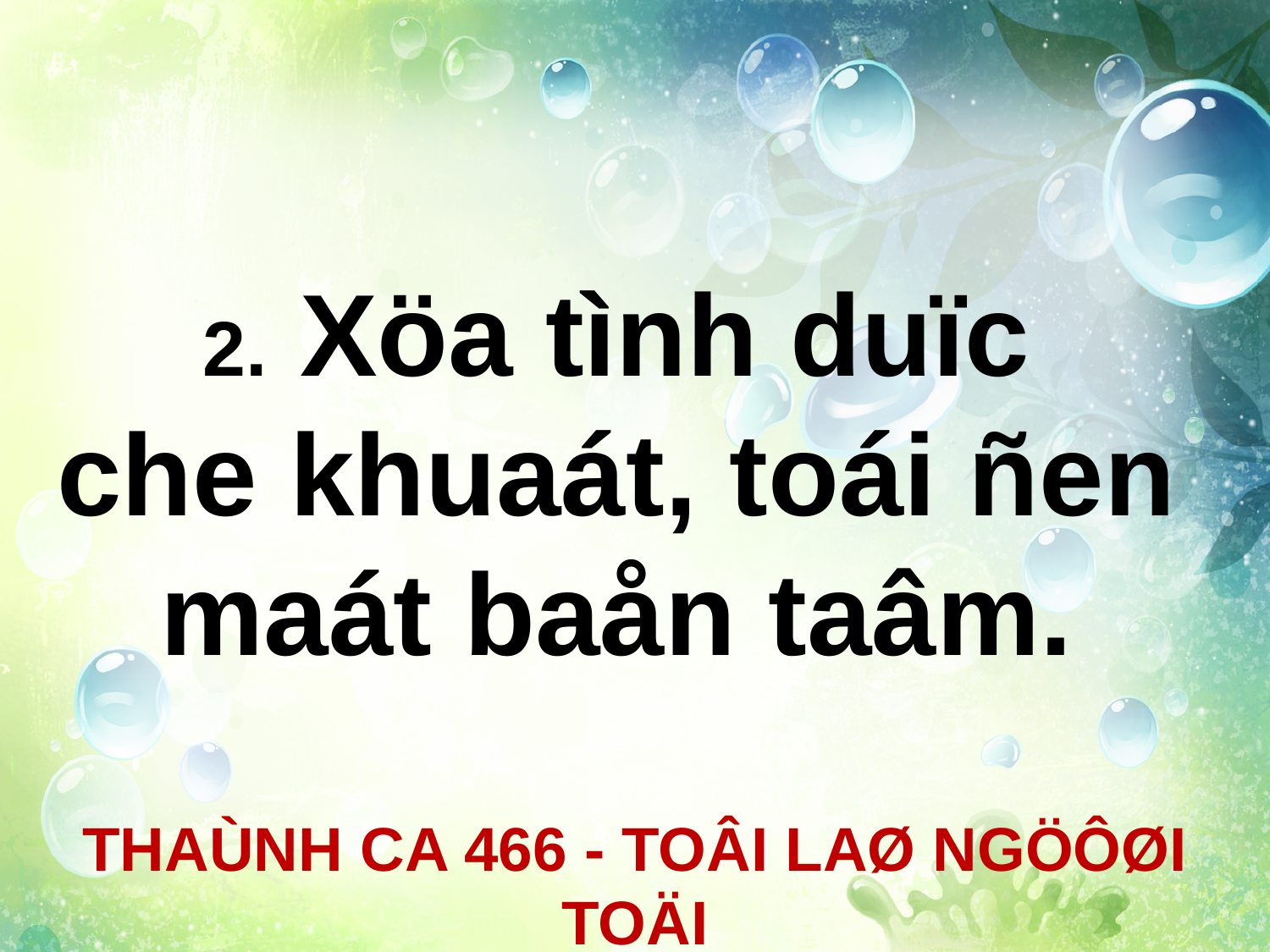

2. Xöa tình duïc
che khuaát, toái ñen
maát baån taâm.
THAÙNH CA 466 - TOÂI LAØ NGÖÔØI TOÄI